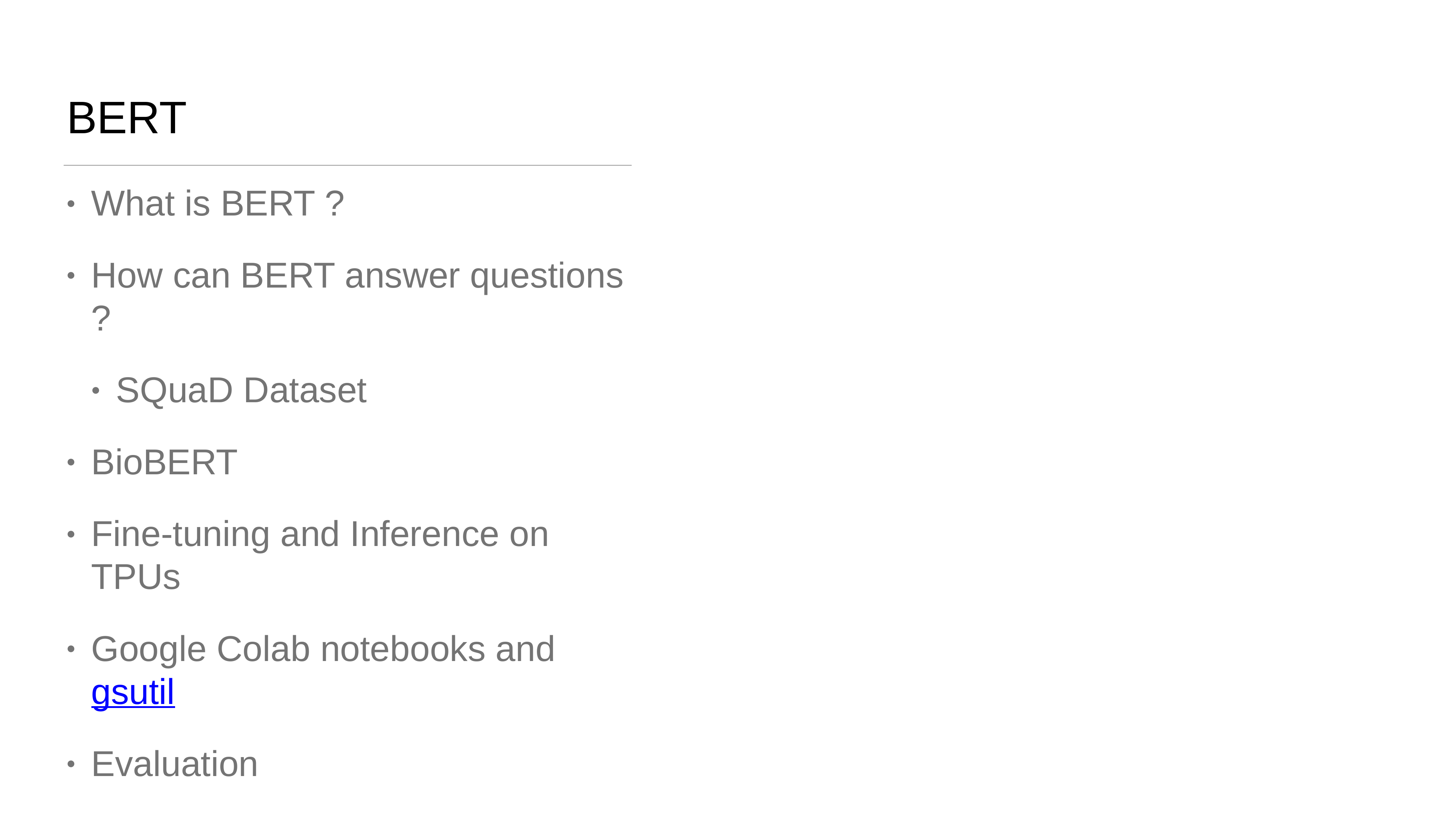

# BERT
What is BERT ?
How can BERT answer questions ?
SQuaD Dataset
BioBERT
Fine-tuning and Inference on TPUs
Google Colab notebooks and gsutil
Evaluation